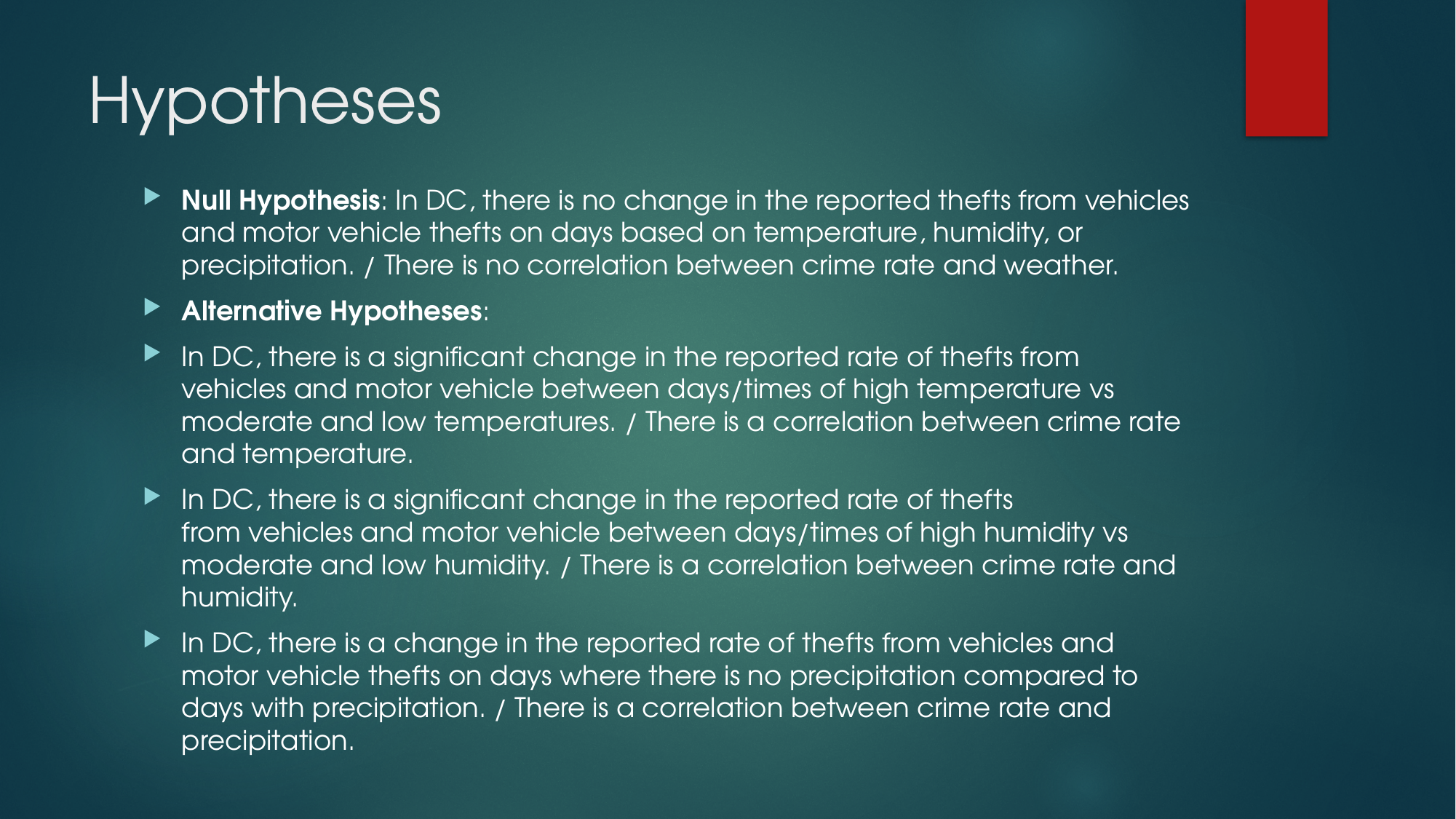

# Hypotheses
Null Hypothesis: In DC, there is no change in the reported thefts from vehicles and motor vehicle thefts on days based on temperature, humidity, or precipitation. / There is no correlation between crime rate and weather.
Alternative Hypotheses:
In DC, there is a significant change in the reported rate of thefts from vehicles and motor vehicle between days/times of high temperature vs moderate and low temperatures. / There is a correlation between crime rate and temperature.
In DC, there is a significant change in the reported rate of thefts from vehicles and motor vehicle between days/times of high humidity vs moderate and low humidity. / There is a correlation between crime rate and humidity.
In DC, there is a change in the reported rate of thefts from vehicles and motor vehicle thefts on days where there is no precipitation compared to days with precipitation. / There is a correlation between crime rate and precipitation.